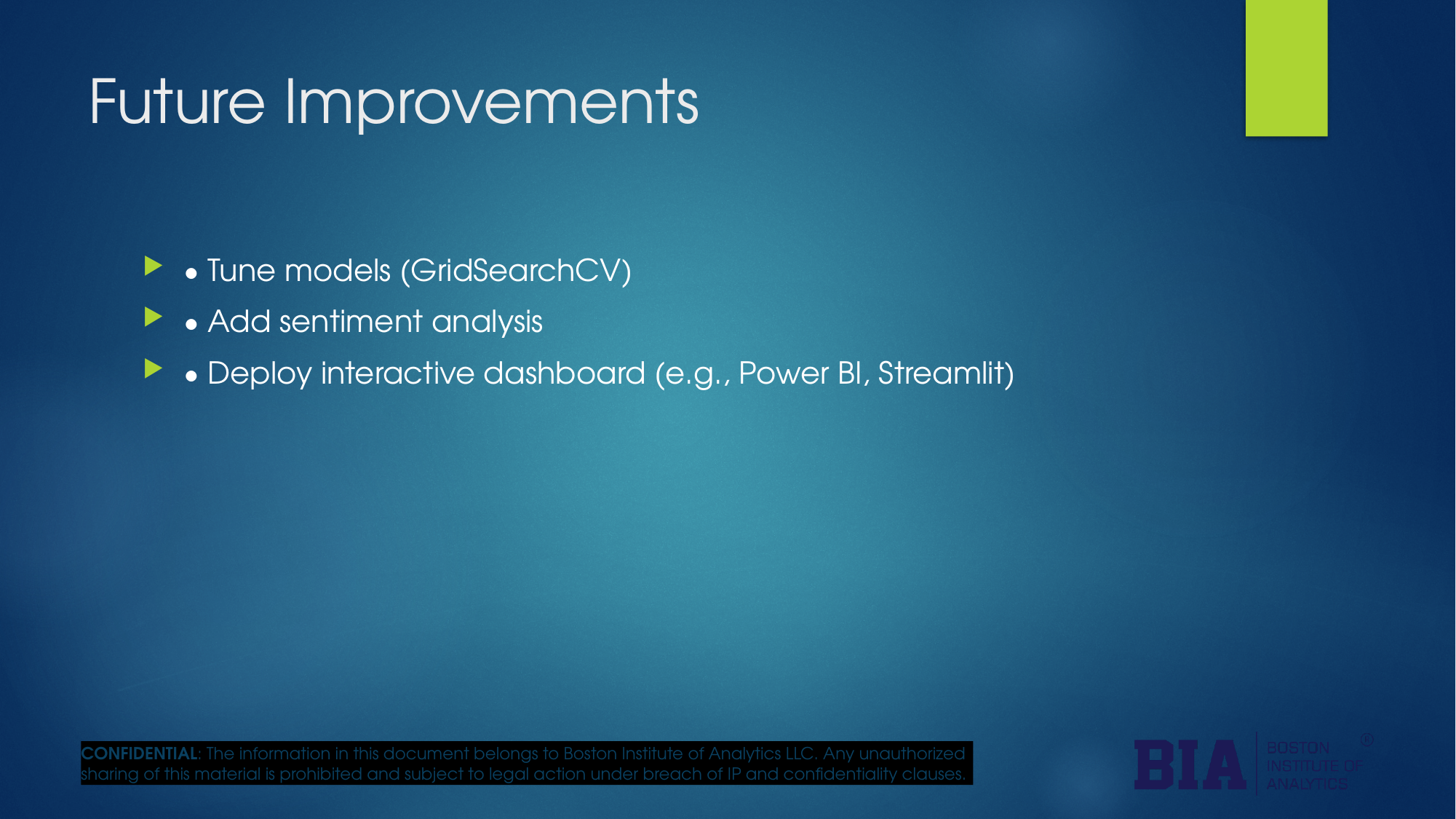

# Future Improvements
• Tune models (GridSearchCV)
• Add sentiment analysis
• Deploy interactive dashboard (e.g., Power BI, Streamlit)